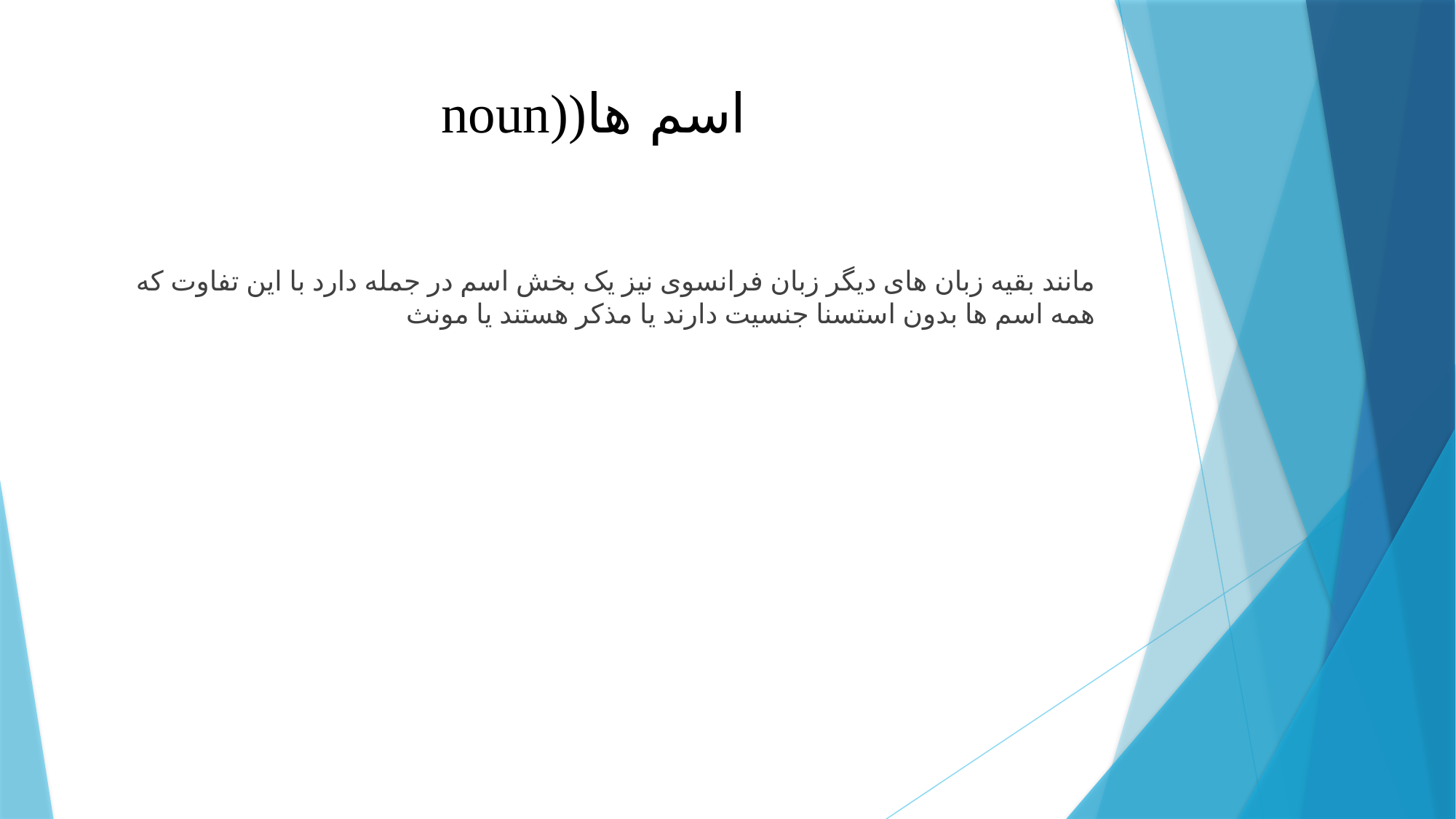

# اسم ها((noun
مانند بقیه زبان های دیگر زبان فرانسوی نیز یک بخش اسم در جمله دارد با این تفاوت که همه اسم ها بدون استسنا جنسیت دارند یا مذکر هستند یا مونث